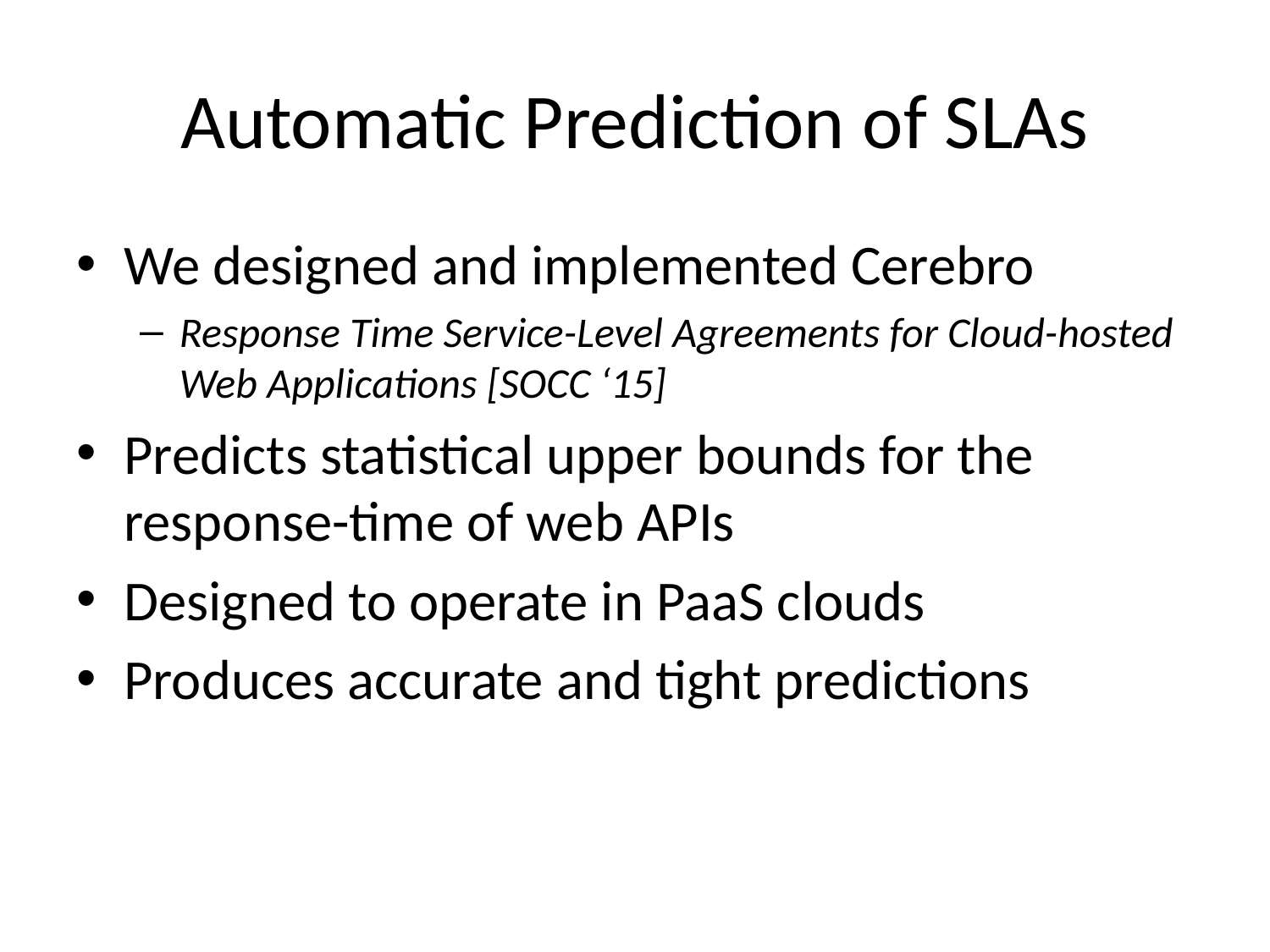

# Automatic Prediction of SLAs
We designed and implemented Cerebro
Response Time Service-Level Agreements for Cloud-hosted Web Applications [SOCC ‘15]
Predicts statistical upper bounds for the response-time of web APIs
Designed to operate in PaaS clouds
Produces accurate and tight predictions